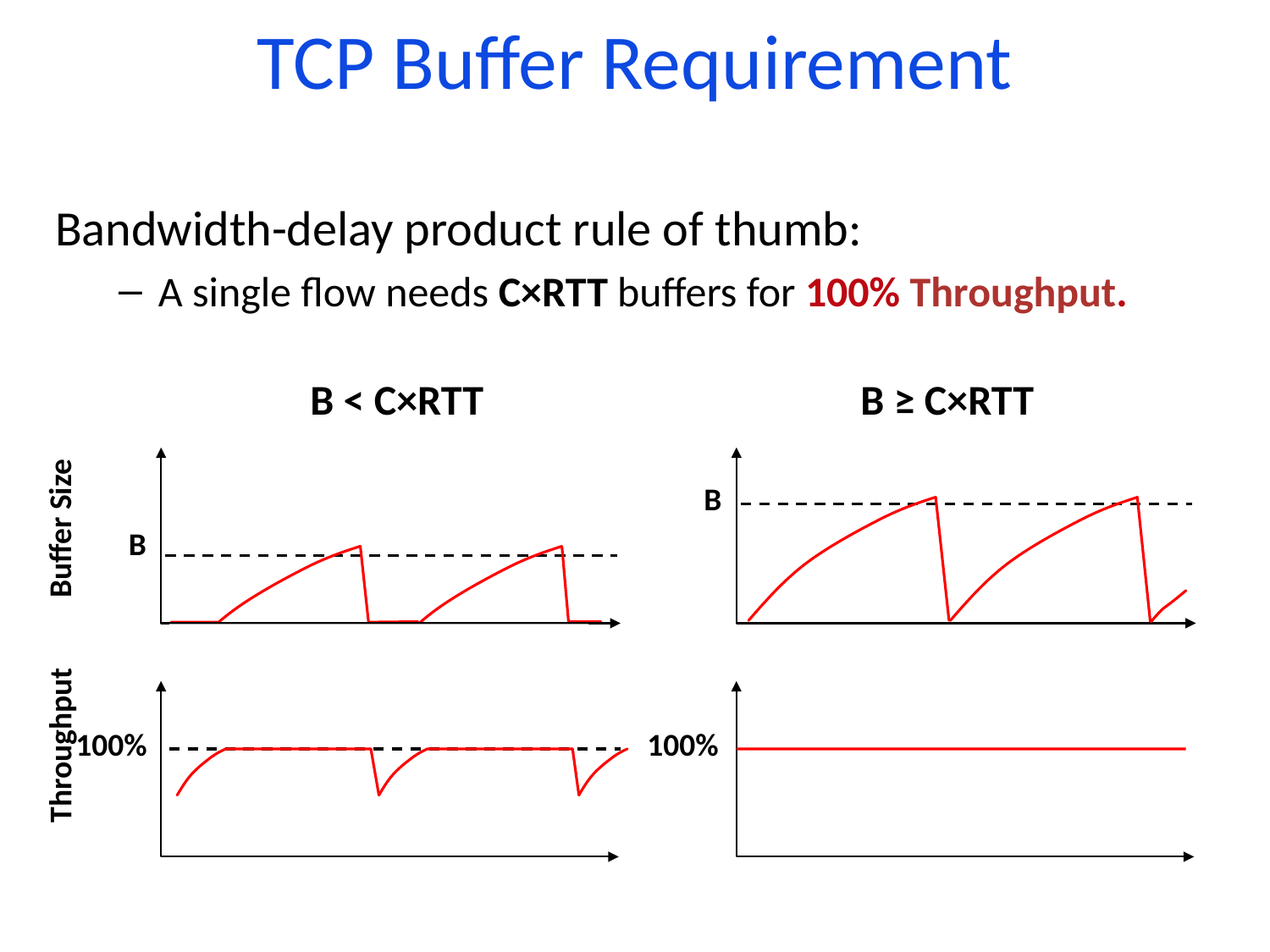

# TCP Buffer Requirement

Bandwidth-delay product rule of thumb:
A single flow needs C×RTT buffers for 100% Throughput.

B < C×RTT

B

100%

B ≥ C×RTT

B

100%
Buffer Size
Throughput